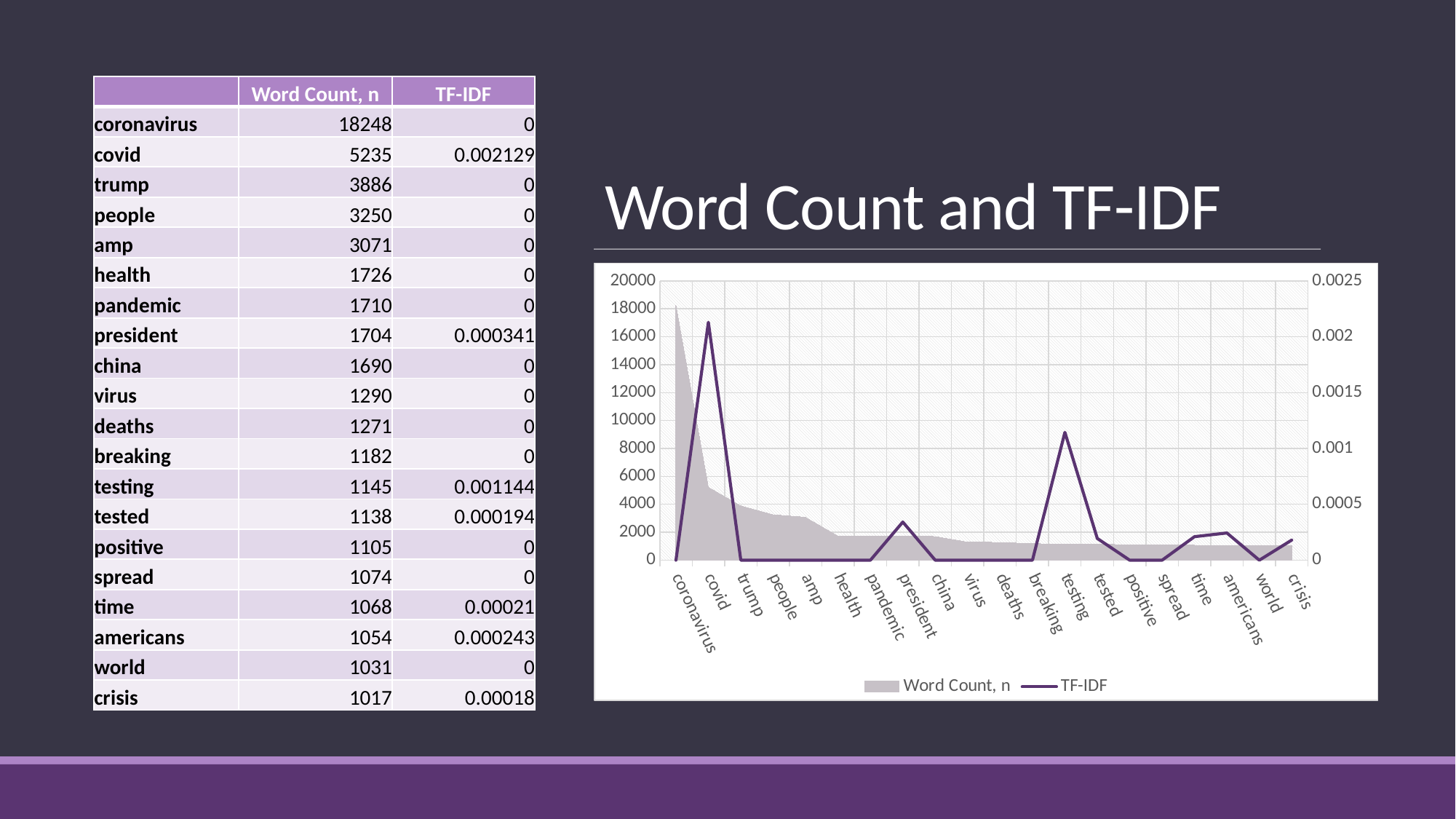

# Word Count and TF-IDF
|  | Word Count, n | TF-IDF |
| --- | --- | --- |
| coronavirus | 18248 | 0 |
| covid | 5235 | 0.002129 |
| trump | 3886 | 0 |
| people | 3250 | 0 |
| amp | 3071 | 0 |
| health | 1726 | 0 |
| pandemic | 1710 | 0 |
| president | 1704 | 0.000341 |
| china | 1690 | 0 |
| virus | 1290 | 0 |
| deaths | 1271 | 0 |
| breaking | 1182 | 0 |
| testing | 1145 | 0.001144 |
| tested | 1138 | 0.000194 |
| positive | 1105 | 0 |
| spread | 1074 | 0 |
| time | 1068 | 0.00021 |
| americans | 1054 | 0.000243 |
| world | 1031 | 0 |
| crisis | 1017 | 0.00018 |

### Chart

| Category | Word Count, n | TF-IDF |
|---|---|---|
| coronavirus | 18248.0 | 0.0 |
| covid | 5235.0 | 0.002129342181818182 |
| trump | 3886.0 | 0.0 |
| people | 3250.0 | 0.0 |
| amp | 3071.0 | 0.0 |
| health | 1726.0 | 0.0 |
| pandemic | 1710.0 | 0.0 |
| president | 1704.0 | 0.00034126175 |
| china | 1690.0 | 0.0 |
| virus | 1290.0 | 0.0 |
| deaths | 1271.0 | 0.0 |
| breaking | 1182.0 | 0.0 |
| testing | 1145.0 | 0.001144354888888889 |
| tested | 1138.0 | 0.0001942335 |
| positive | 1105.0 | 0.0 |
| spread | 1074.0 | 0.0 |
| time | 1068.0 | 0.00021021333333333335 |
| americans | 1054.0 | 0.0002432990833333333 |
| world | 1031.0 | 0.0 |
| crisis | 1017.0 | 0.0001799581666666667 |